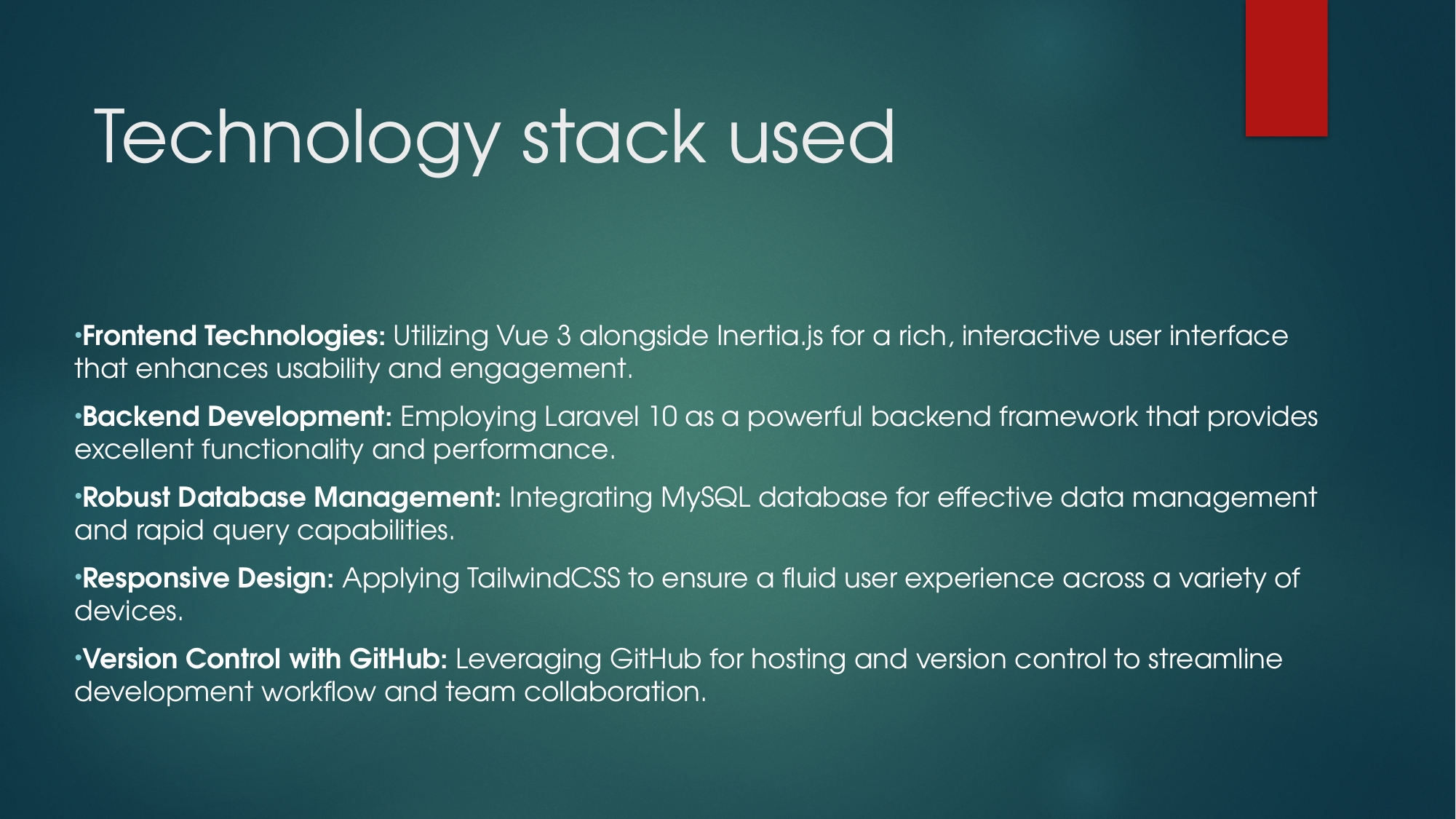

# Technology stack used
Frontend Technologies: Utilizing Vue 3 alongside Inertia.js for a rich, interactive user interface that enhances usability and engagement.
Backend Development: Employing Laravel 10 as a powerful backend framework that provides excellent functionality and performance.
Robust Database Management: Integrating MySQL database for effective data management and rapid query capabilities.
Responsive Design: Applying TailwindCSS to ensure a fluid user experience across a variety of devices.
Version Control with GitHub: Leveraging GitHub for hosting and version control to streamline development workflow and team collaboration.